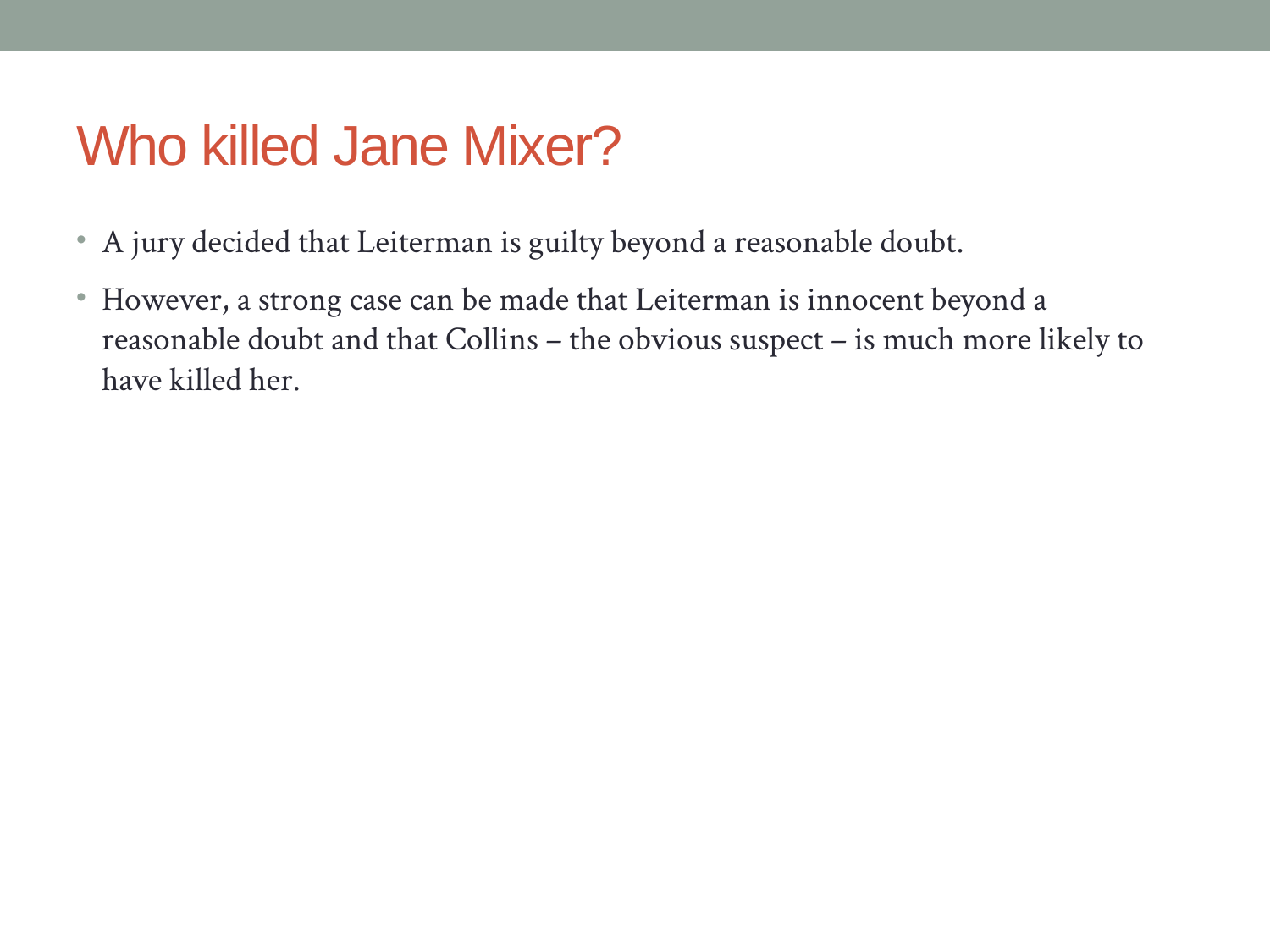

# Who killed Jane Mixer?
A jury decided that Leiterman is guilty beyond a reasonable doubt.
However, a strong case can be made that Leiterman is innocent beyond a reasonable doubt and that Collins – the obvious suspect – is much more likely to have killed her.